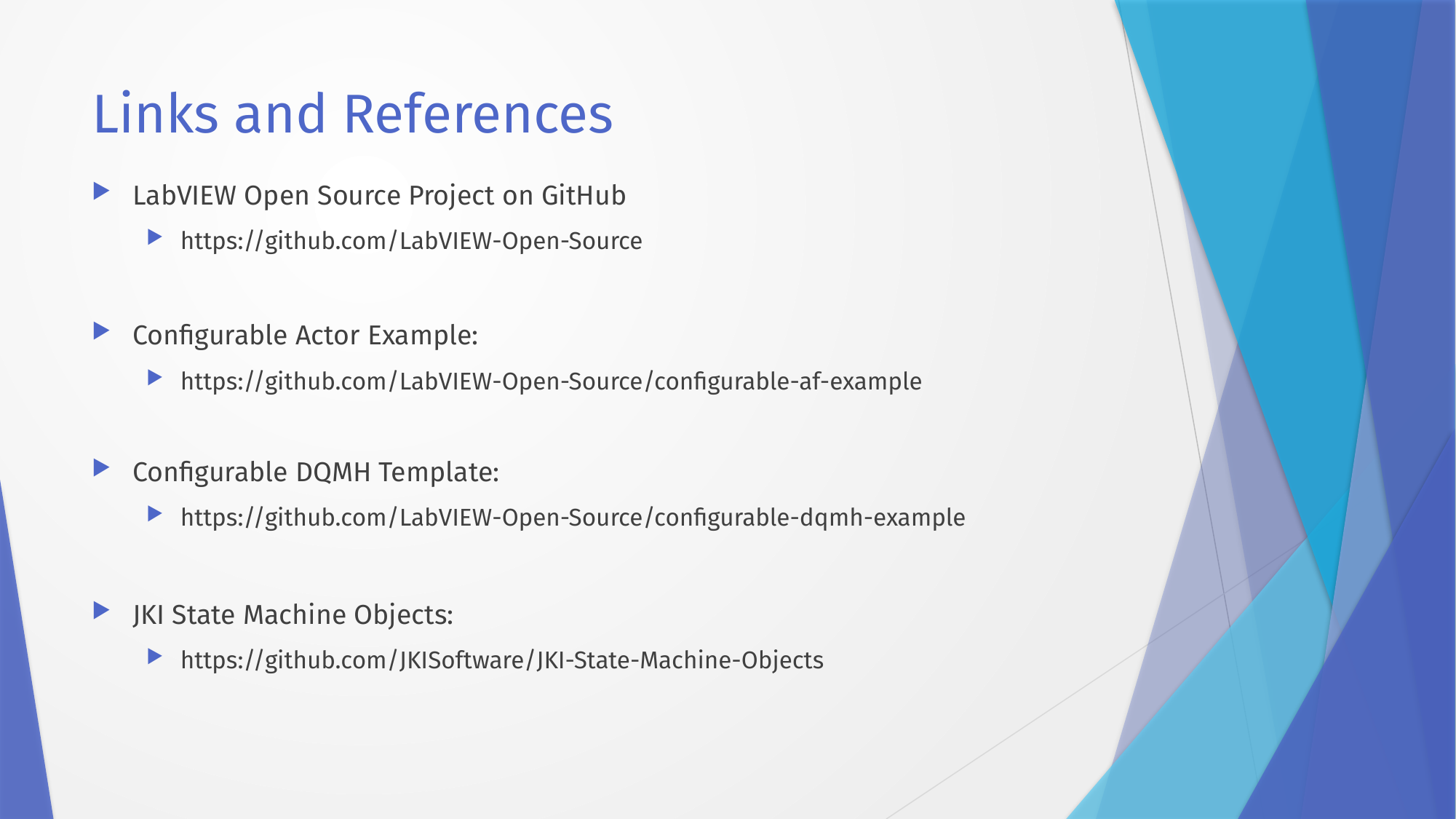

# Links and References
LabVIEW Open Source Project on GitHub
https://github.com/LabVIEW-Open-Source

Configurable Actor Example:
https://github.com/LabVIEW-Open-Source/configurable-af-example

Configurable DQMH Template:
https://github.com/LabVIEW-Open-Source/configurable-dqmh-example

JKI State Machine Objects:
https://github.com/JKISoftware/JKI-State-Machine-Objects